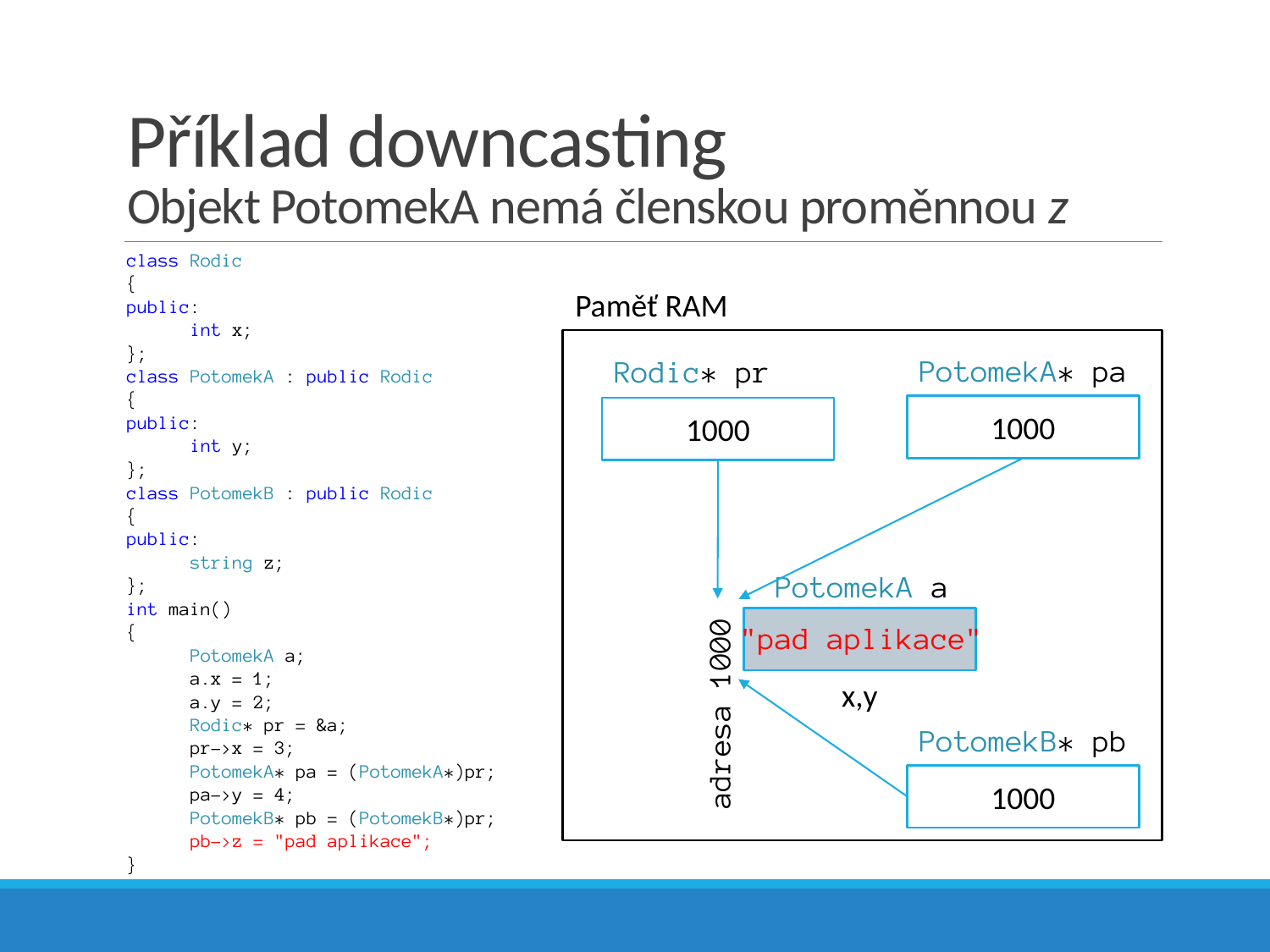

# Příklad downcasting Objekt PotomekA nemá členskou proměnnou z
class Rodic
{
public:
int x;
};
class PotomekA : public Rodic
{
public:
int y;
};
class PotomekB : public Rodic
{
public:
string z;
};
int main()
{
PotomekA a;
a.x = 1;
a.y = 2;
Rodic* pr = &a;
pr->x = 3;
PotomekA* pa = (PotomekA*)pr;
pa->y = 4;
PotomekB* pb = (PotomekB*)pr;
pb->z = "pad aplikace";
}
Paměť RAM
PotomekA a
PotomekA* pa
Rodic* pr
1000
1000

"pad aplikace"
x,y
adresa 1000
PotomekB* pb
1000